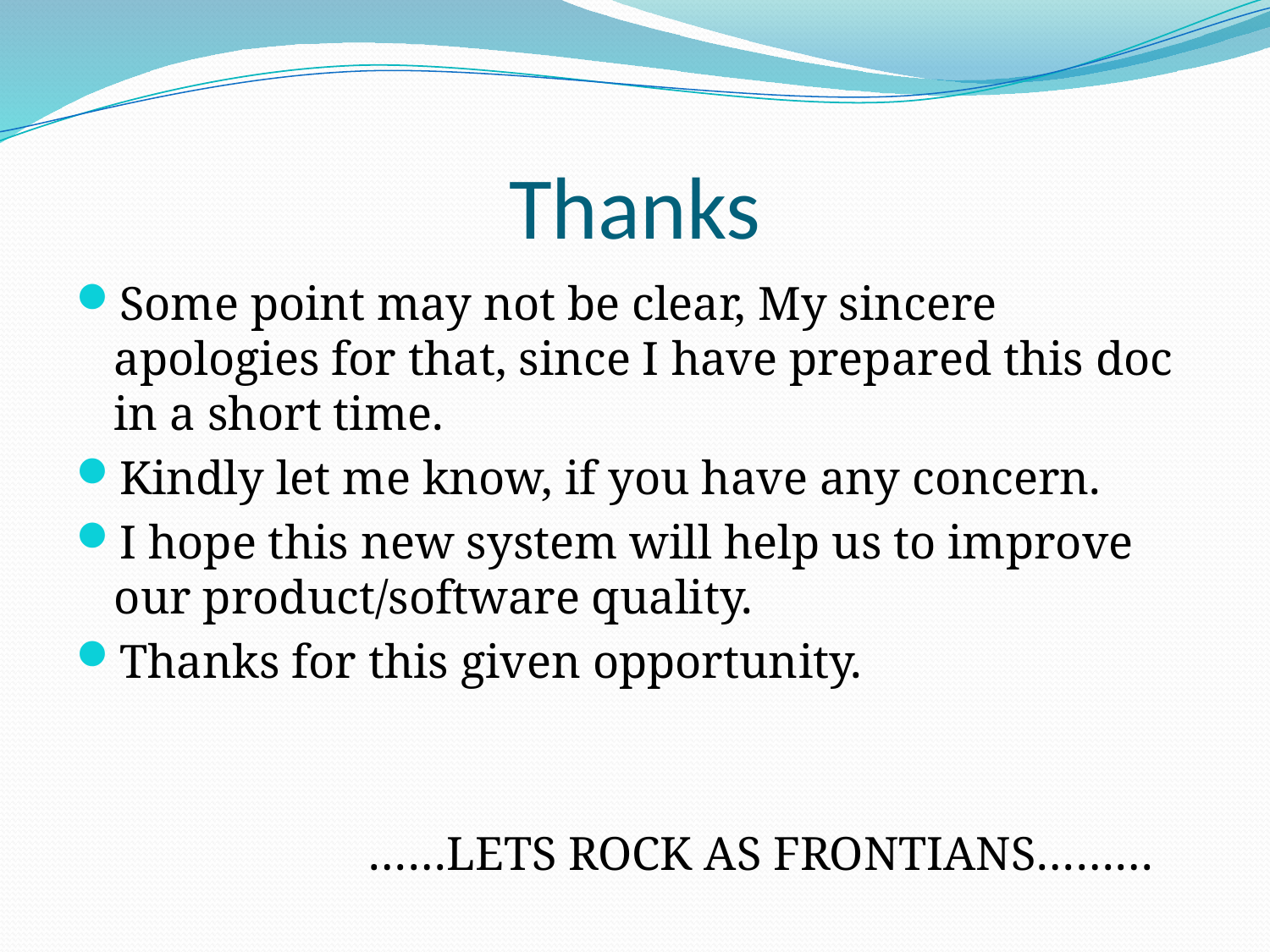

# Thanks
Some point may not be clear, My sincere apologies for that, since I have prepared this doc in a short time.
Kindly let me know, if you have any concern.
I hope this new system will help us to improve our product/software quality.
Thanks for this given opportunity.

			……LETS ROCK AS FRONTIANS………